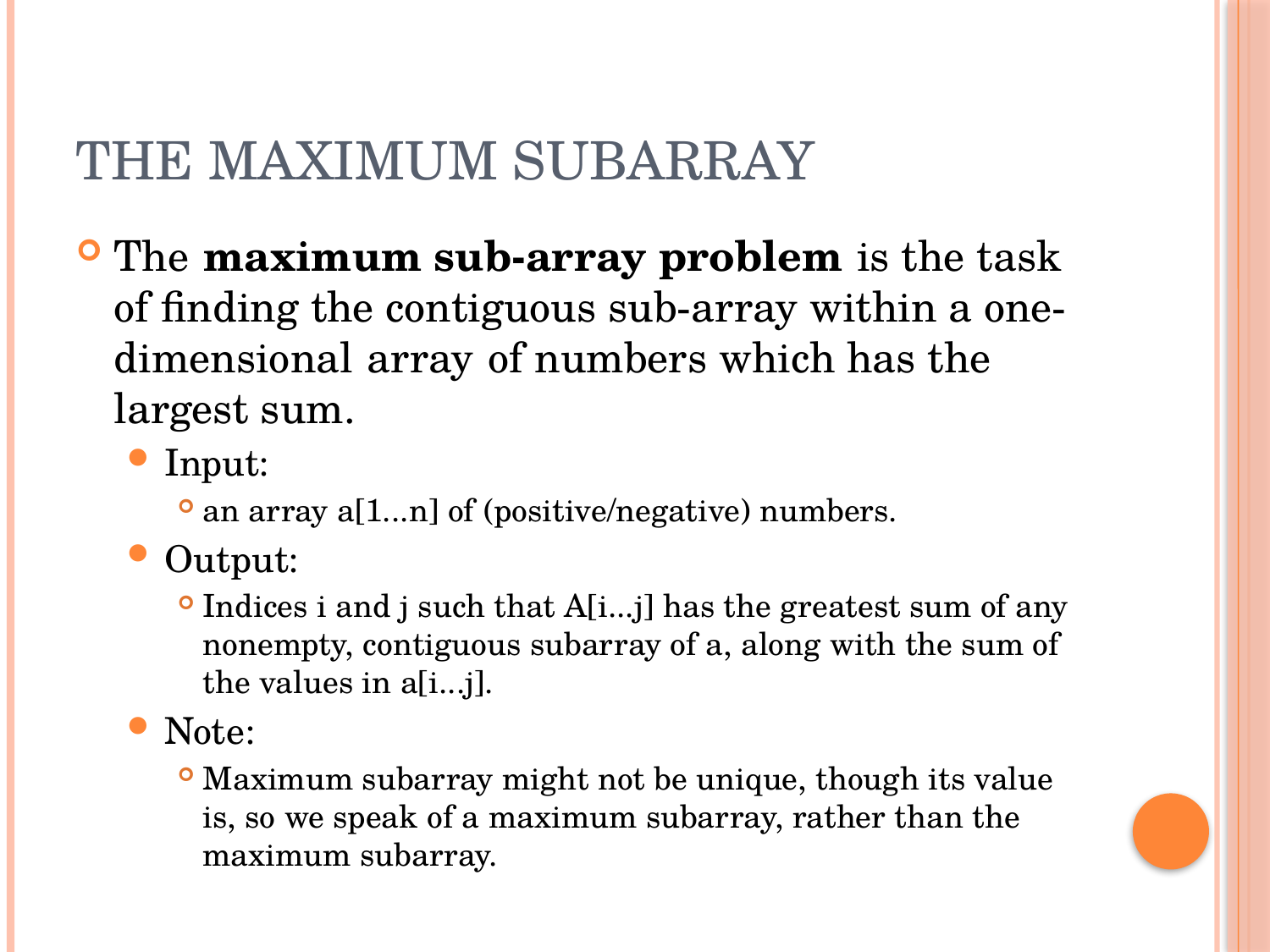

# The Maximum Subarray
The maximum sub-array problem is the task of finding the contiguous sub-array within a one-dimensional array of numbers which has the largest sum.
Input:
an array a[1...n] of (positive/negative) numbers.
Output:
Indices i and j such that A[i...j] has the greatest sum of any nonempty, contiguous subarray of a, along with the sum of the values in a[i...j].
Note:
Maximum subarray might not be unique, though its value is, so we speak of a maximum subarray, rather than the maximum subarray.